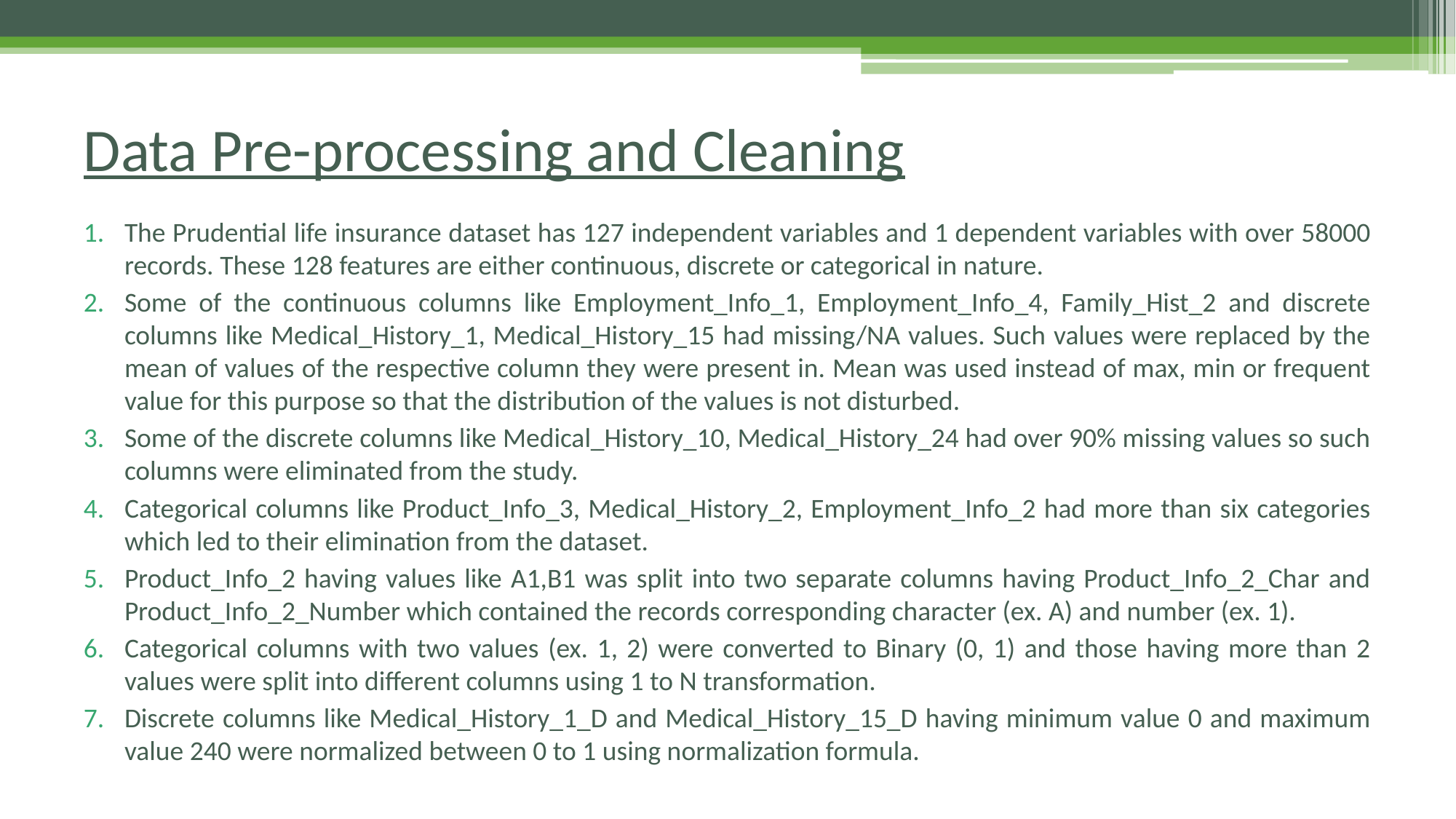

# Data Pre-processing and Cleaning
The Prudential life insurance dataset has 127 independent variables and 1 dependent variables with over 58000 records. These 128 features are either continuous, discrete or categorical in nature.
Some of the continuous columns like Employment_Info_1, Employment_Info_4, Family_Hist_2 and discrete columns like Medical_History_1, Medical_History_15 had missing/NA values. Such values were replaced by the mean of values of the respective column they were present in. Mean was used instead of max, min or frequent value for this purpose so that the distribution of the values is not disturbed.
Some of the discrete columns like Medical_History_10, Medical_History_24 had over 90% missing values so such columns were eliminated from the study.
Categorical columns like Product_Info_3, Medical_History_2, Employment_Info_2 had more than six categories which led to their elimination from the dataset.
Product_Info_2 having values like A1,B1 was split into two separate columns having Product_Info_2_Char and Product_Info_2_Number which contained the records corresponding character (ex. A) and number (ex. 1).
Categorical columns with two values (ex. 1, 2) were converted to Binary (0, 1) and those having more than 2 values were split into different columns using 1 to N transformation.
Discrete columns like Medical_History_1_D and Medical_History_15_D having minimum value 0 and maximum value 240 were normalized between 0 to 1 using normalization formula.